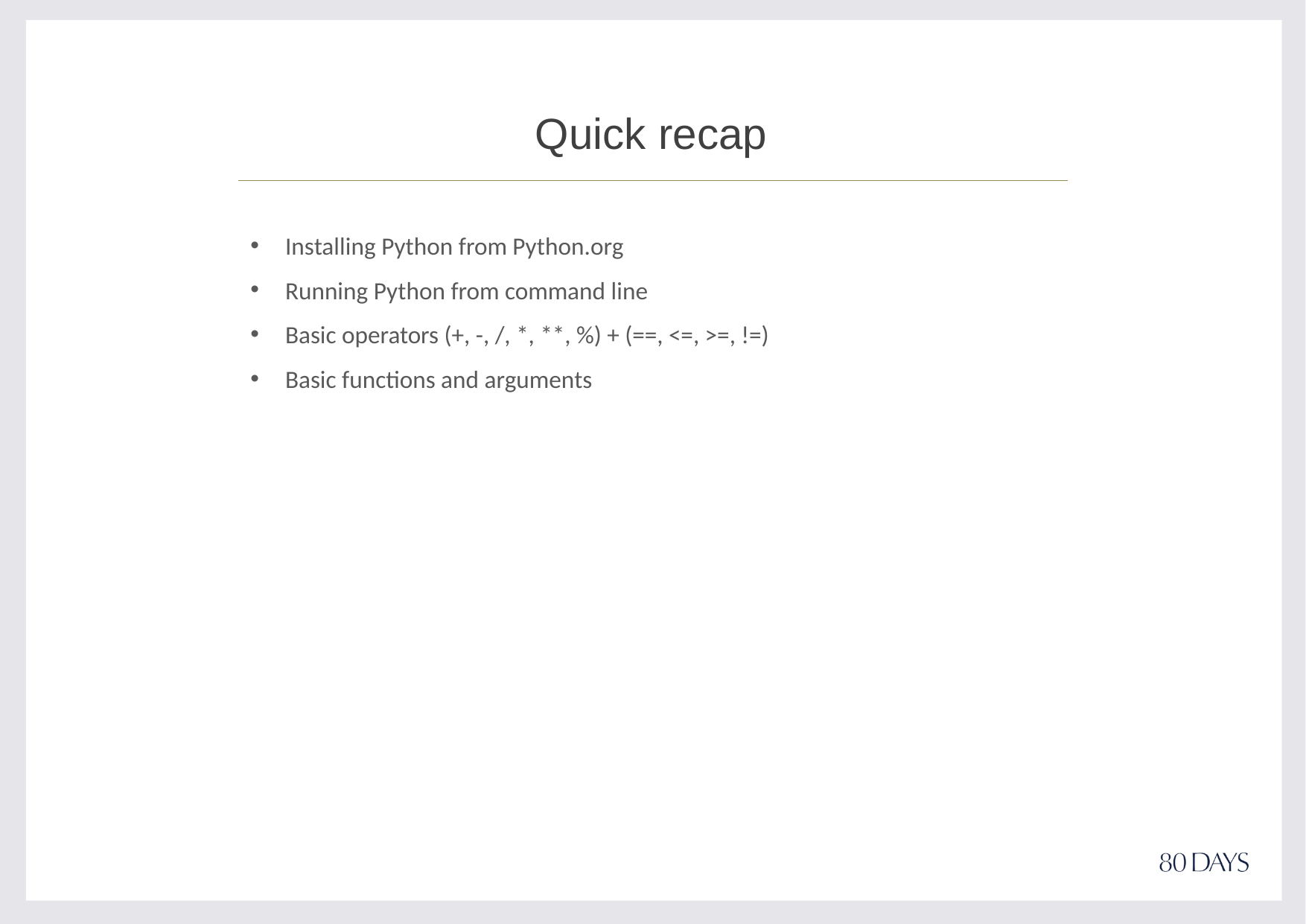

# Quick recap
Installing Python from Python.org
Running Python from command line
Basic operators (+, -, /, *, **, %) + (==, <=, >=, !=)
Basic functions and arguments